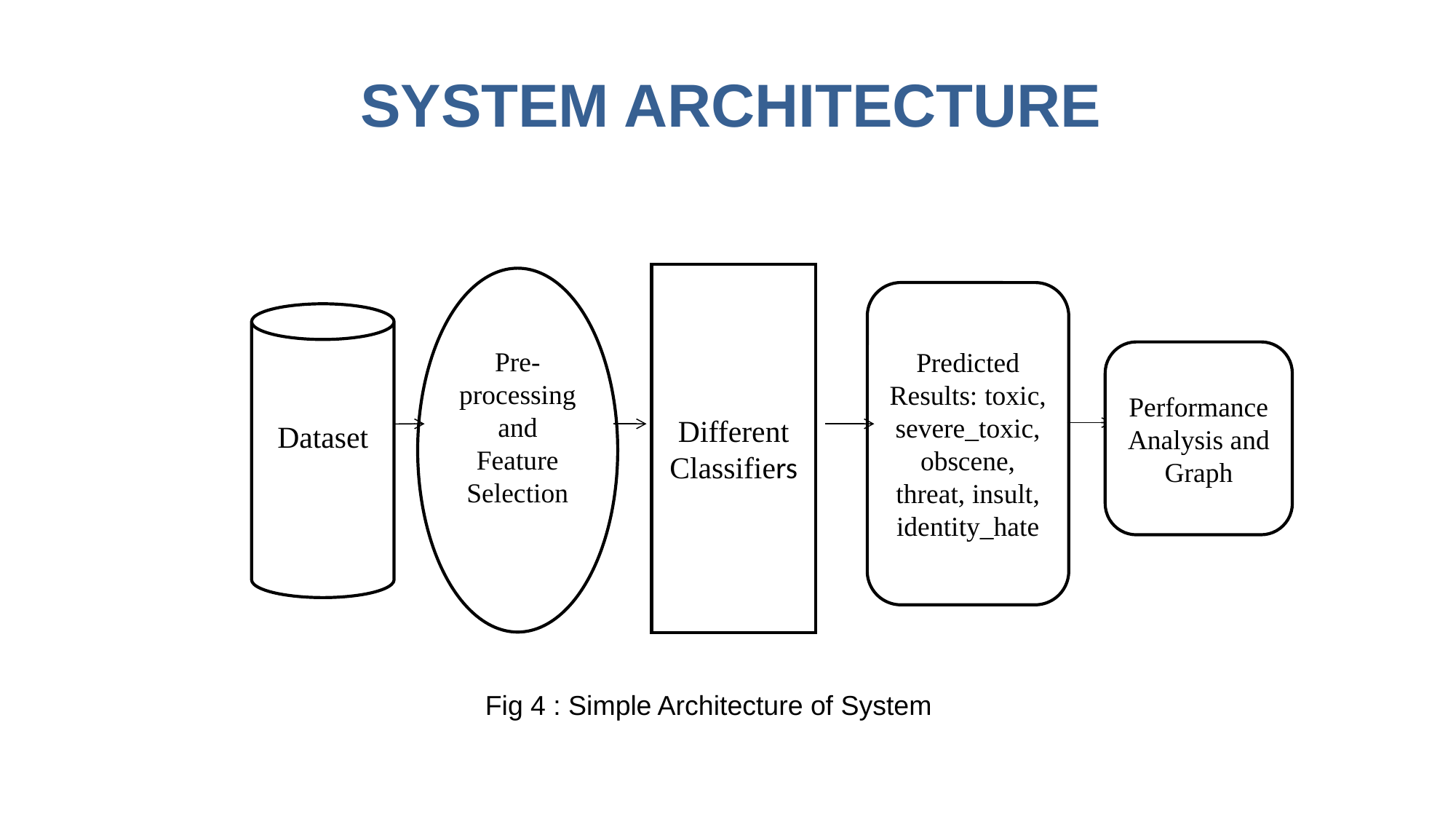

SYSTEM ARCHITECTURE
Different Classifiers
Pre-processing and Feature Selection

Predicted Results: toxic, severe_toxic, obscene, threat, insult, identity_hate
Dataset

Performance Analysis and Graph
Fig 4 : Simple Architecture of System